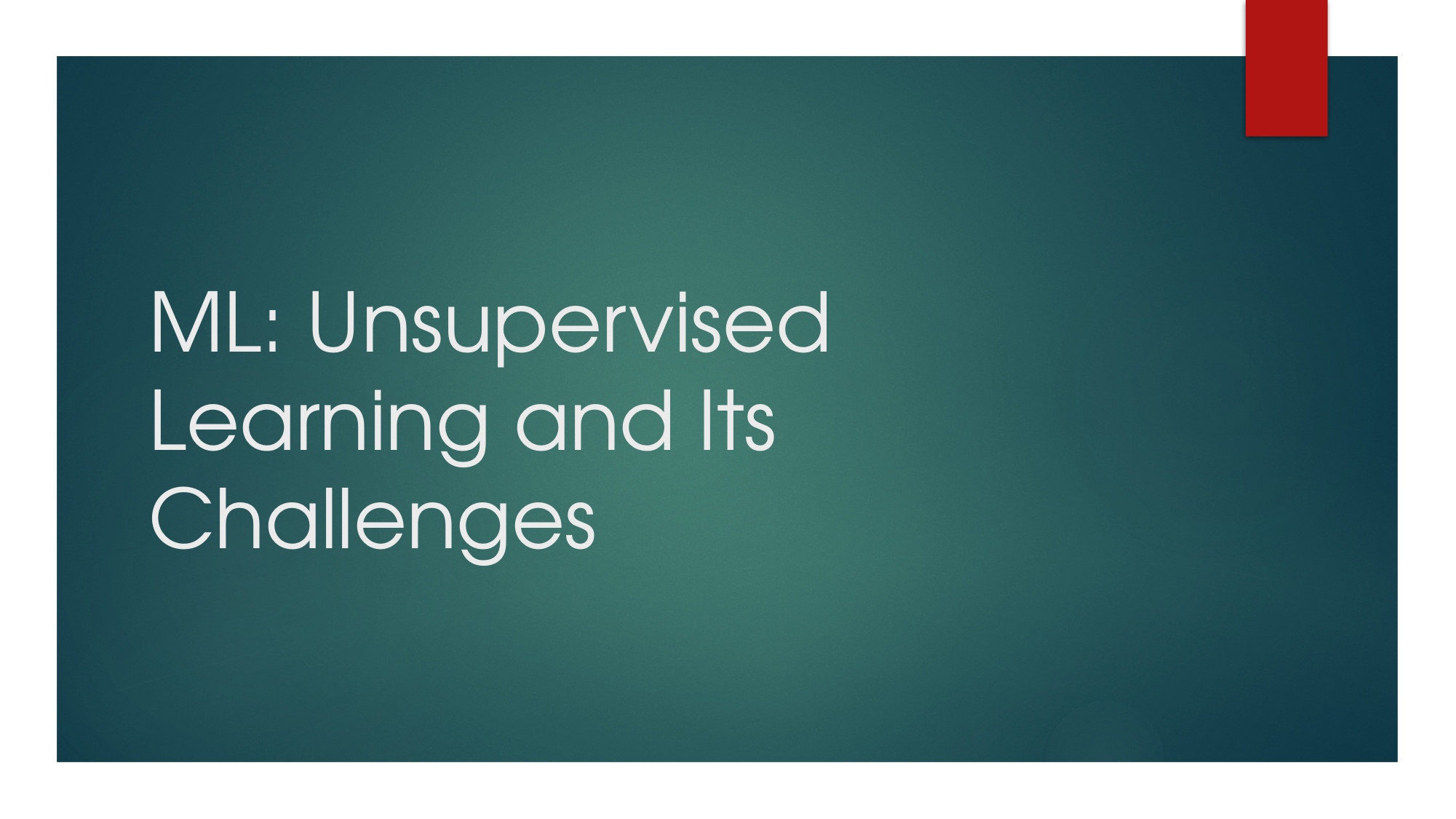

# ML: Unsupervised Learning and Its Challenges